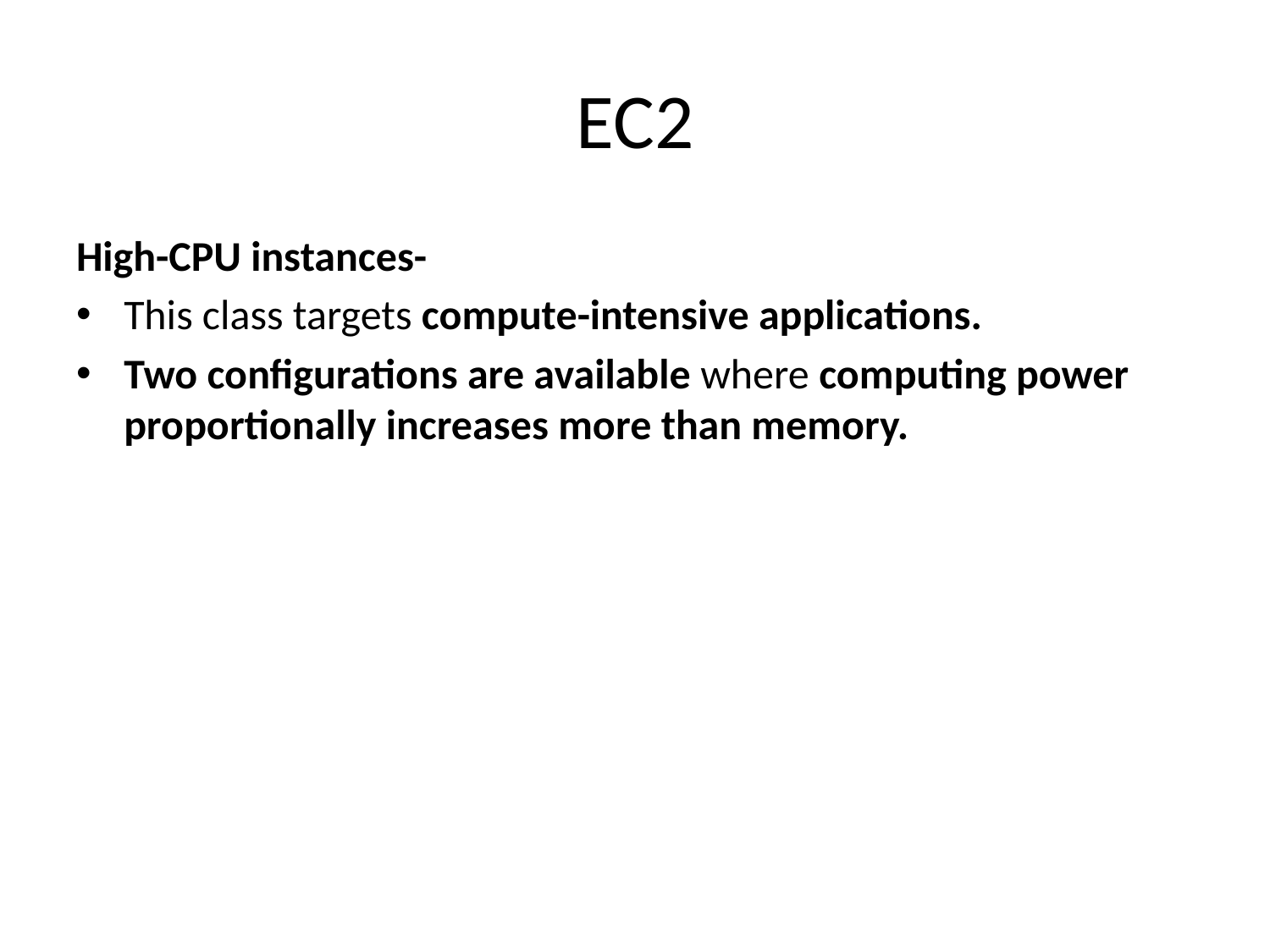

# EC2
High-CPU instances-
This class targets compute-intensive applications.
Two configurations are available where computing power proportionally increases more than memory.